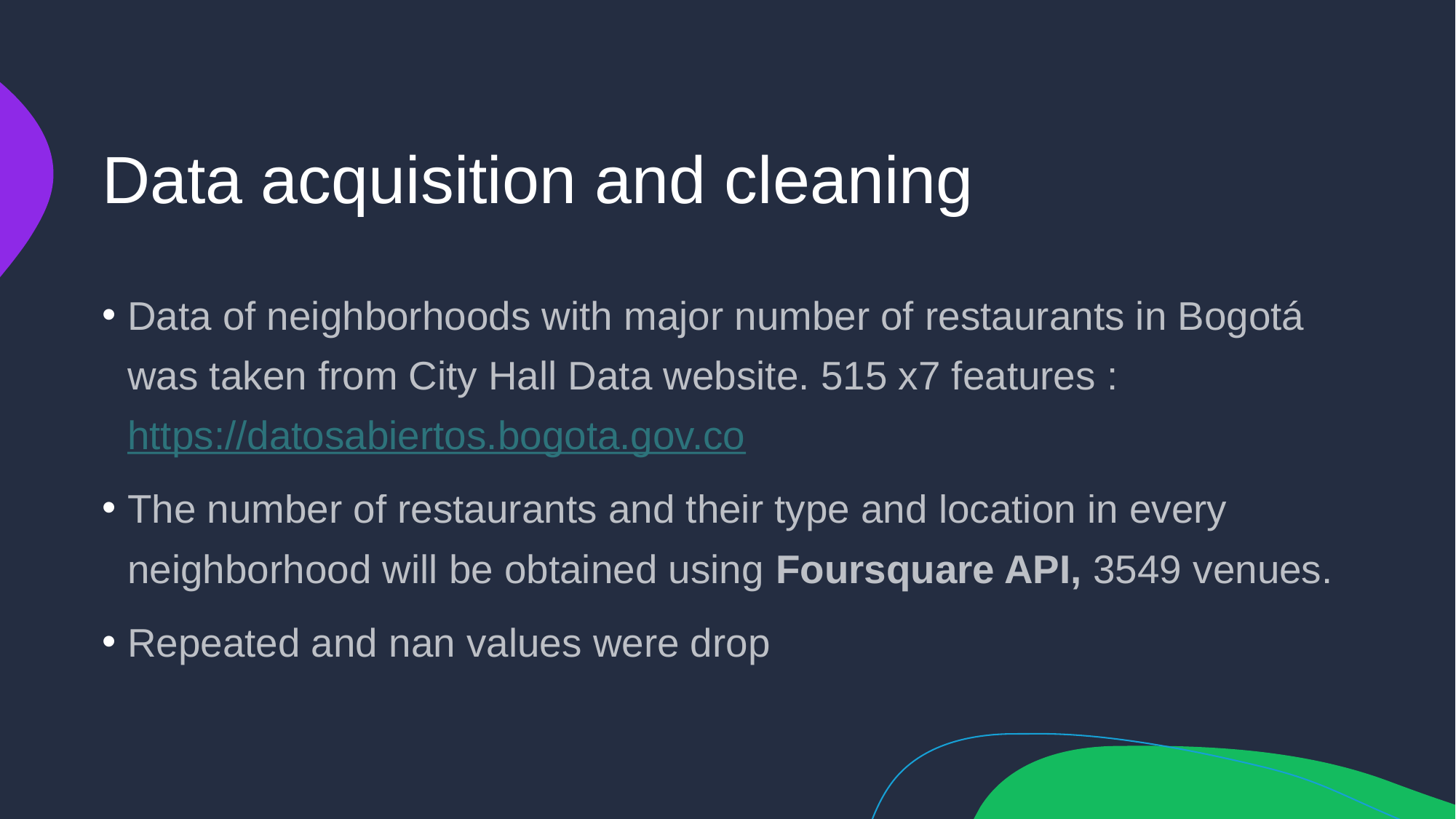

# Data acquisition and cleaning
Data of neighborhoods with major number of restaurants in Bogotá was taken from City Hall Data website. 515 x7 features : https://datosabiertos.bogota.gov.co
The number of restaurants and their type and location in every neighborhood will be obtained using Foursquare API, 3549 venues.
Repeated and nan values were drop